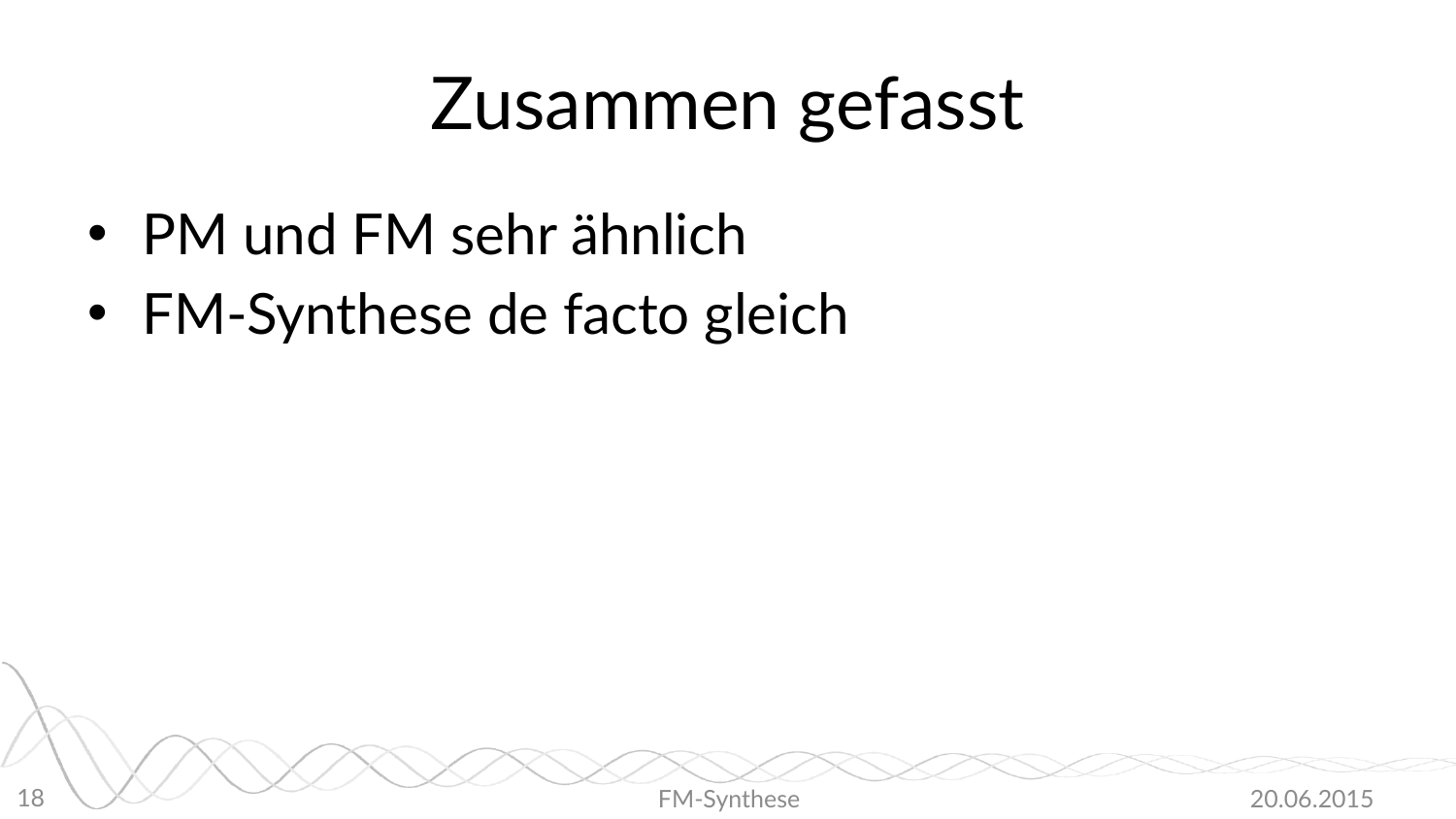

# Zusammen gefasst
PM und FM sehr ähnlich
FM-Synthese de facto gleich
18
FM-Synthese
20.06.2015